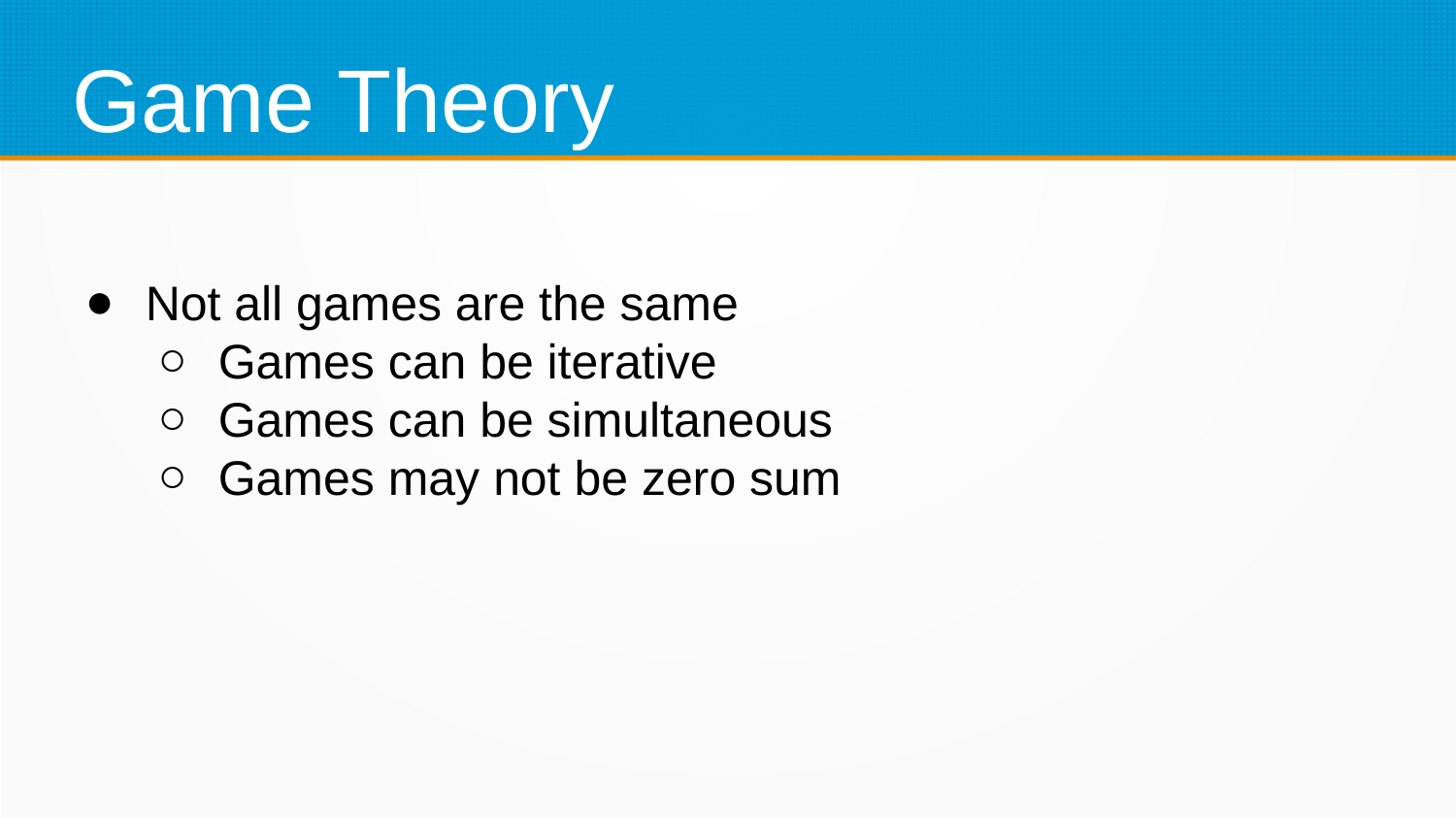

Game Theory

Not all games are the same
Games can be iterative
Games can be simultaneous
Games may not be zero sum